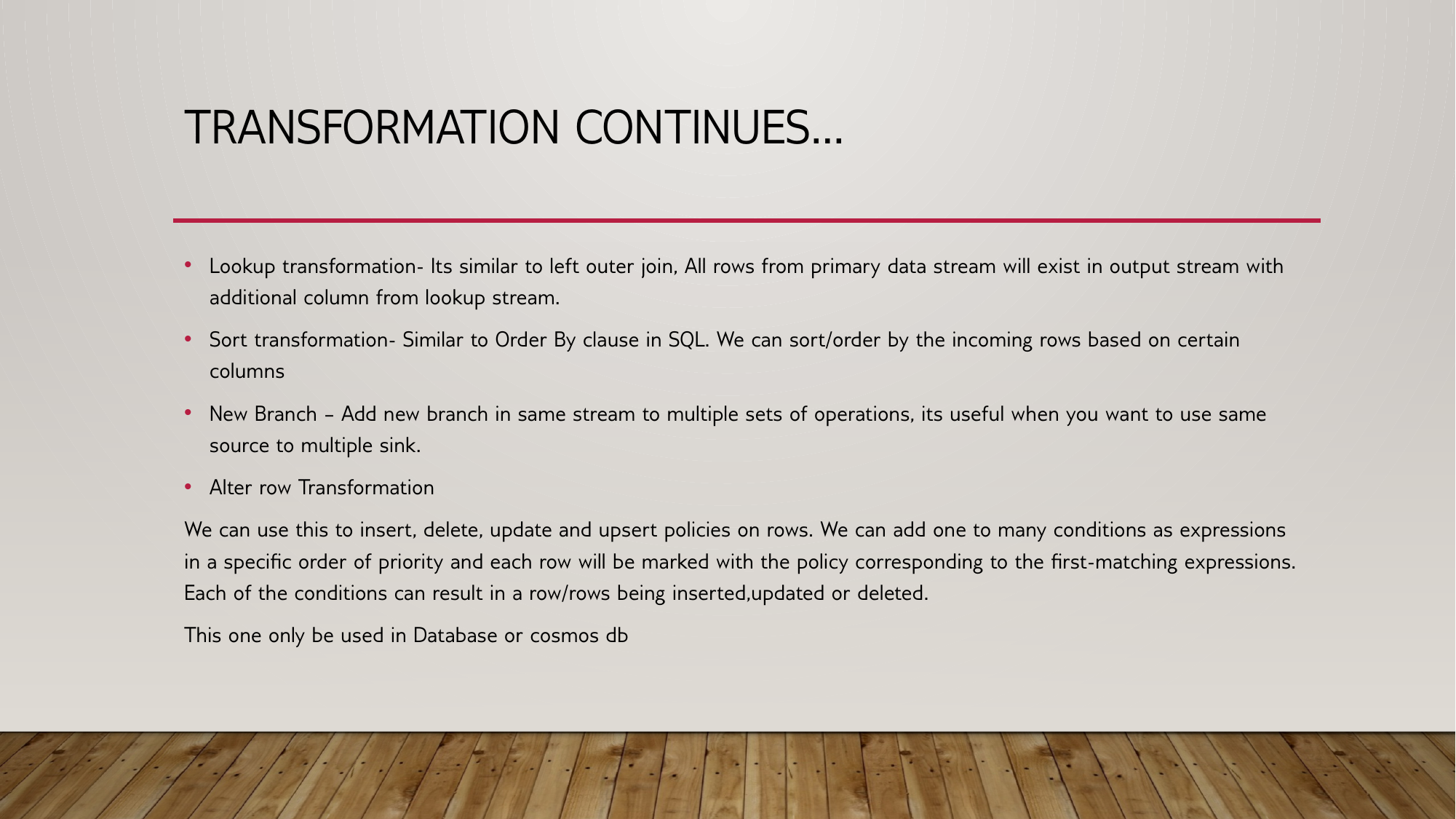

# Transformation continues…
Lookup transformation- Its similar to left outer join, All rows from primary data stream will exist in output stream with additional column from lookup stream.
Sort transformation- Similar to Order By clause in SQL. We can sort/order by the incoming rows based on certain columns
New Branch – Add new branch in same stream to multiple sets of operations, its useful when you want to use same source to multiple sink.
Alter row Transformation
We can use this to insert, delete, update and upsert policies on rows. We can add one to many conditions as expressions in a specific order of priority and each row will be marked with the policy corresponding to the first-matching expressions. Each of the conditions can result in a row/rows being inserted,updated or deleted.
This one only be used in Database or cosmos db